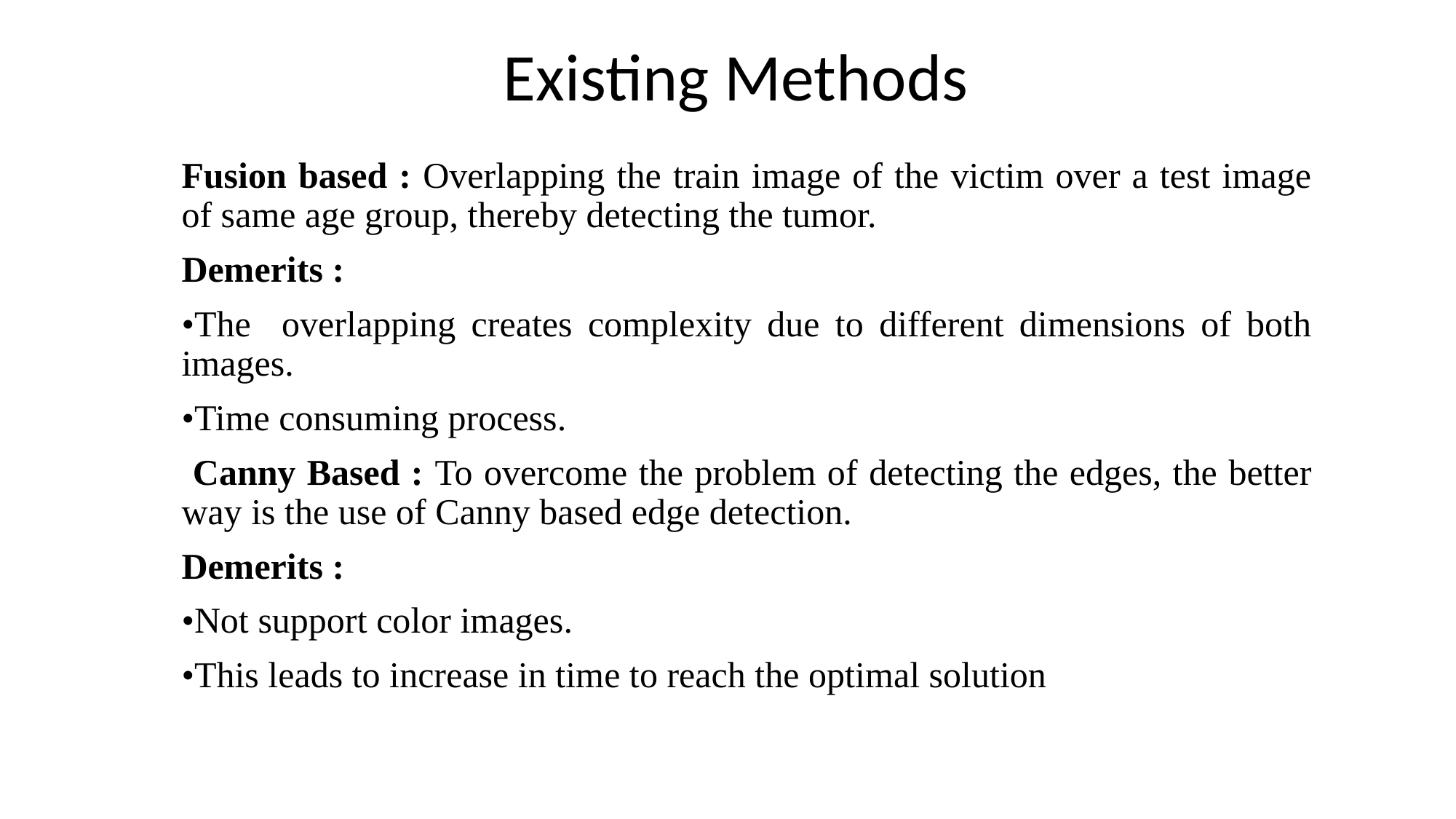

# Existing Methods
Fusion based : Overlapping the train image of the victim over a test image of same age group, thereby detecting the tumor.
Demerits :
•The  overlapping creates complexity due to different dimensions of both images.
•Time consuming process.
 Canny Based : To overcome the problem of detecting the edges, the better way is the use of Canny based edge detection.
Demerits :
•Not support color images.
•This leads to increase in time to reach the optimal solution